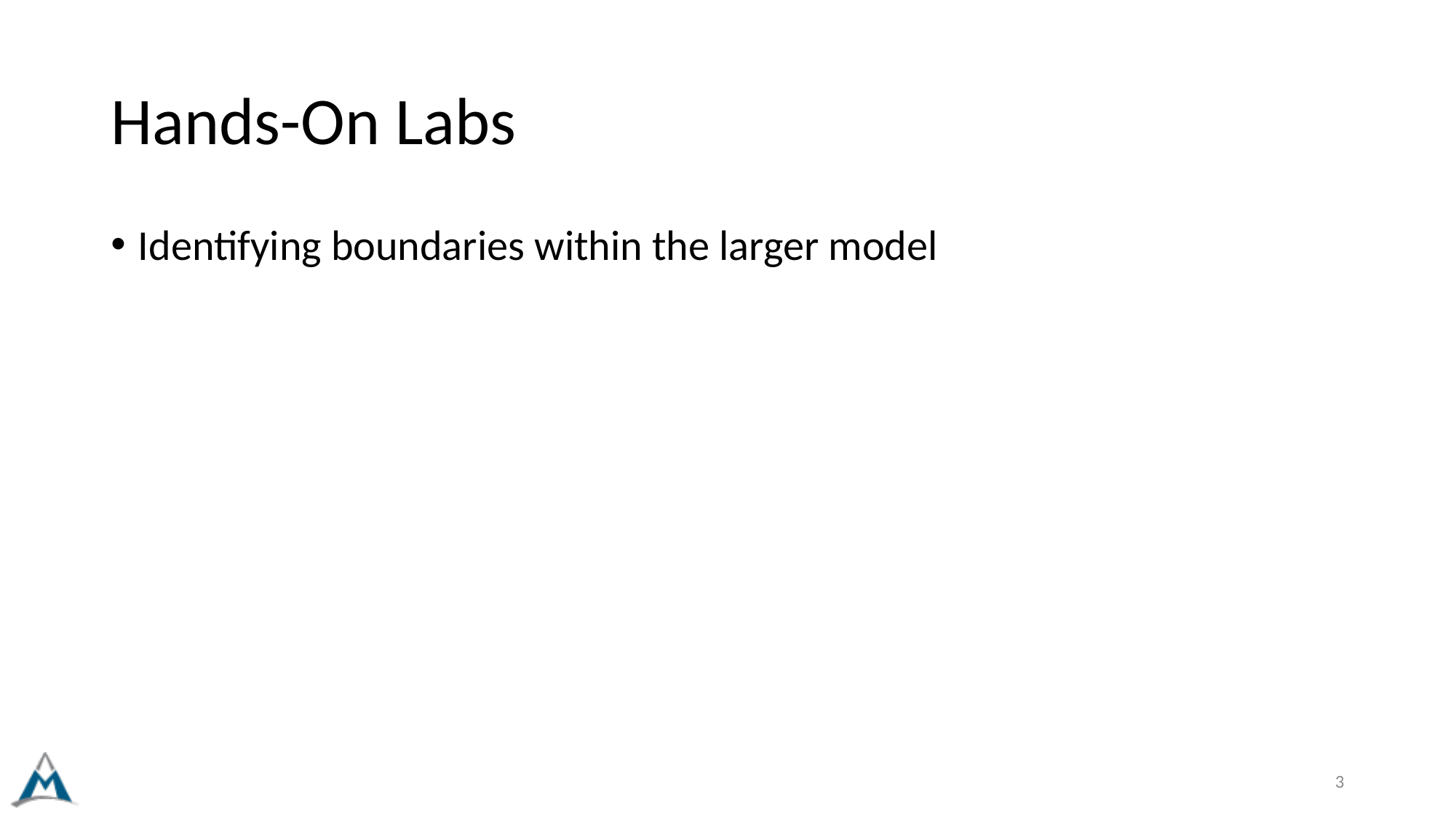

# Hands-On Labs
Identifying boundaries within the larger model
3